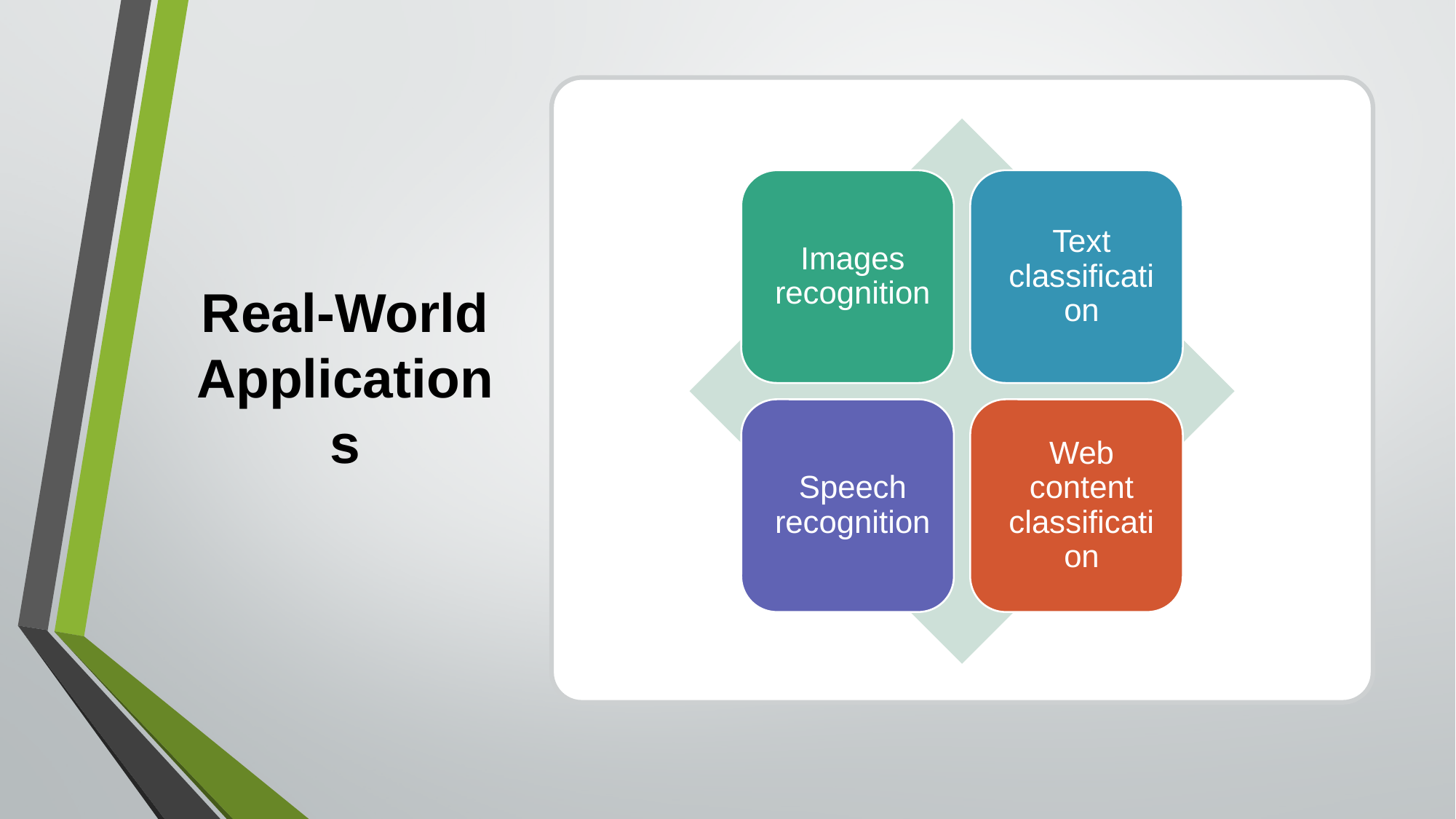

Images recognition
Text classification
Speech recognition
Web content classification
# Real-World Applications